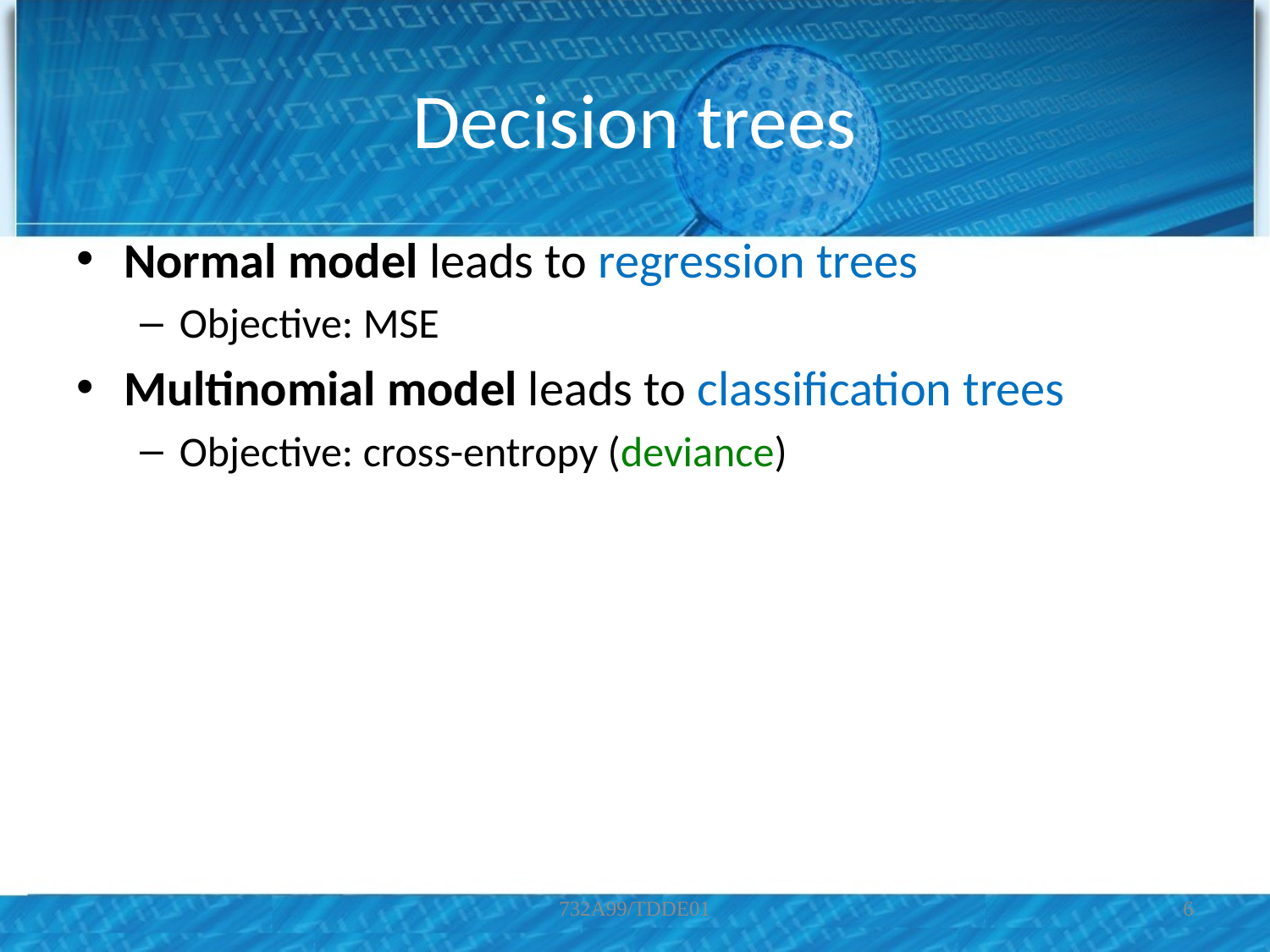

# Decision trees
Normal model leads to regression trees
Objective: MSE
Multinomial model leads to classification trees
Objective: cross-entropy (deviance)

732A99/TDDE01
6